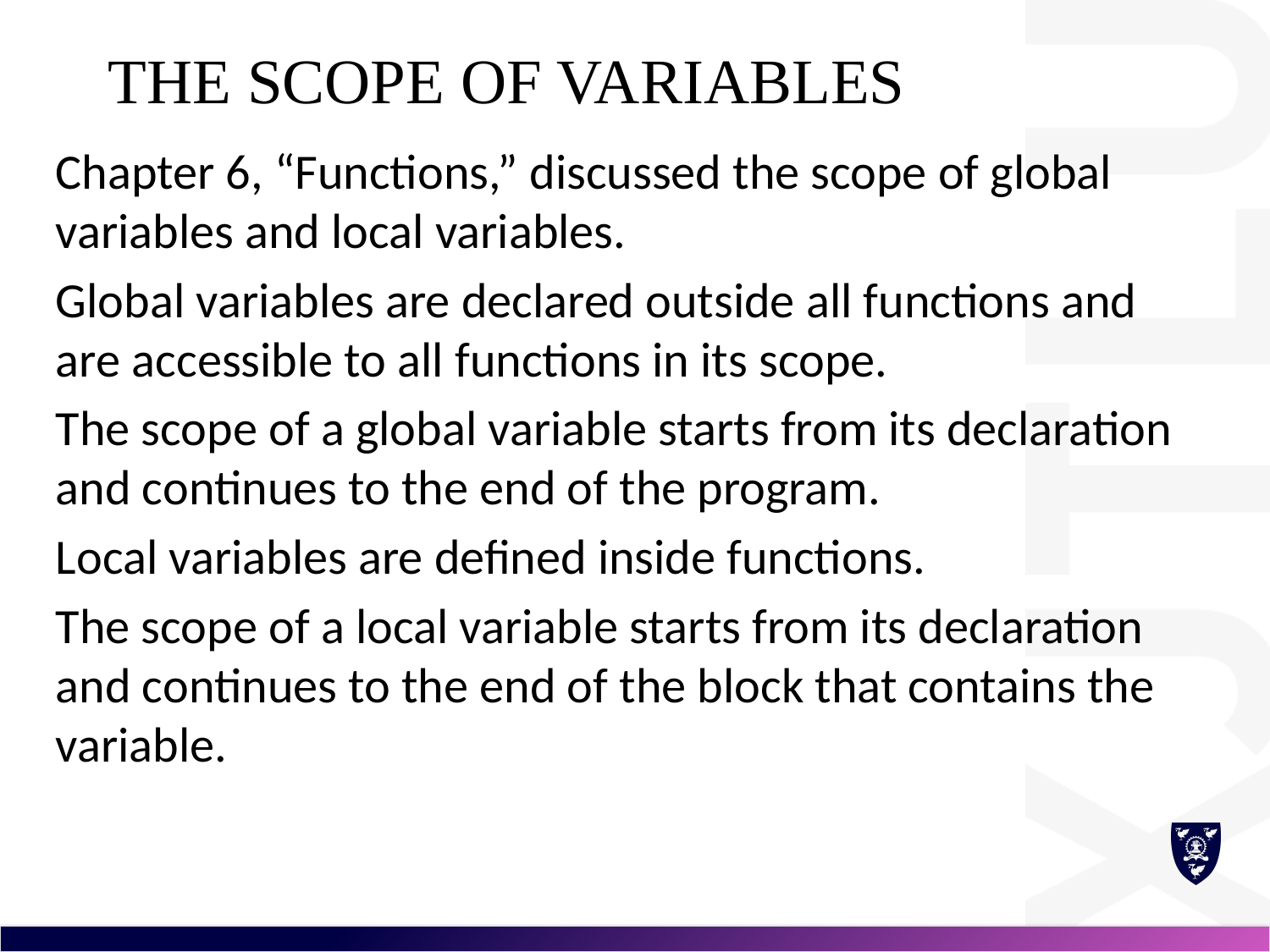

# The Scope of Variables
Chapter 6, “Functions,” discussed the scope of global variables and local variables.
Global variables are declared outside all functions and are accessible to all functions in its scope.
The scope of a global variable starts from its declaration and continues to the end of the program.
Local variables are defined inside functions.
The scope of a local variable starts from its declaration and continues to the end of the block that contains the variable.
40